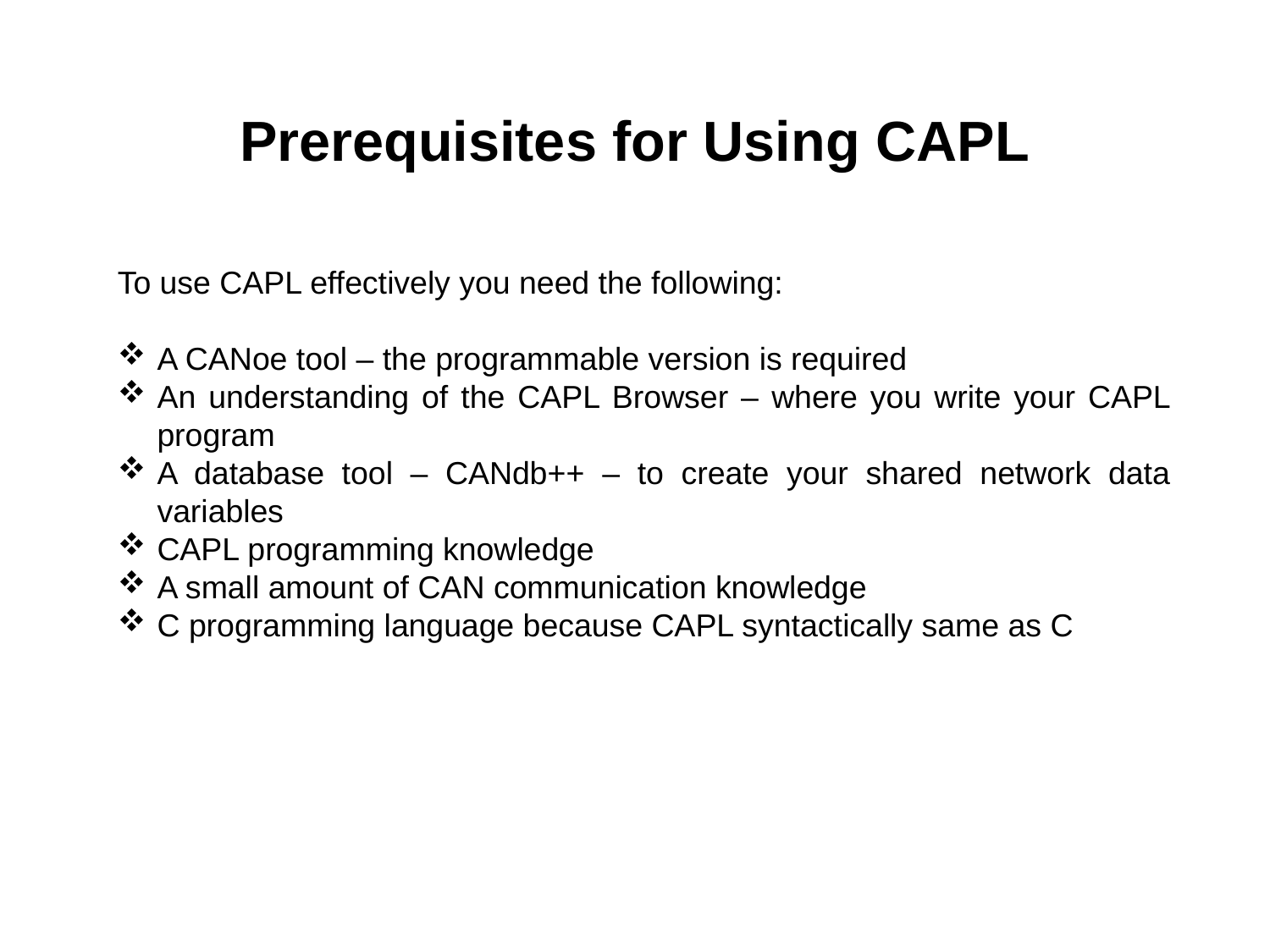

# Prerequisites for Using CAPL
To use CAPL effectively you need the following:

A CANoe tool – the programmable version is required
An understanding of the CAPL Browser – where you write your CAPL program
A database tool – CANdb++ – to create your shared network data variables
CAPL programming knowledge
A small amount of CAN communication knowledge
C programming language because CAPL syntactically same as C